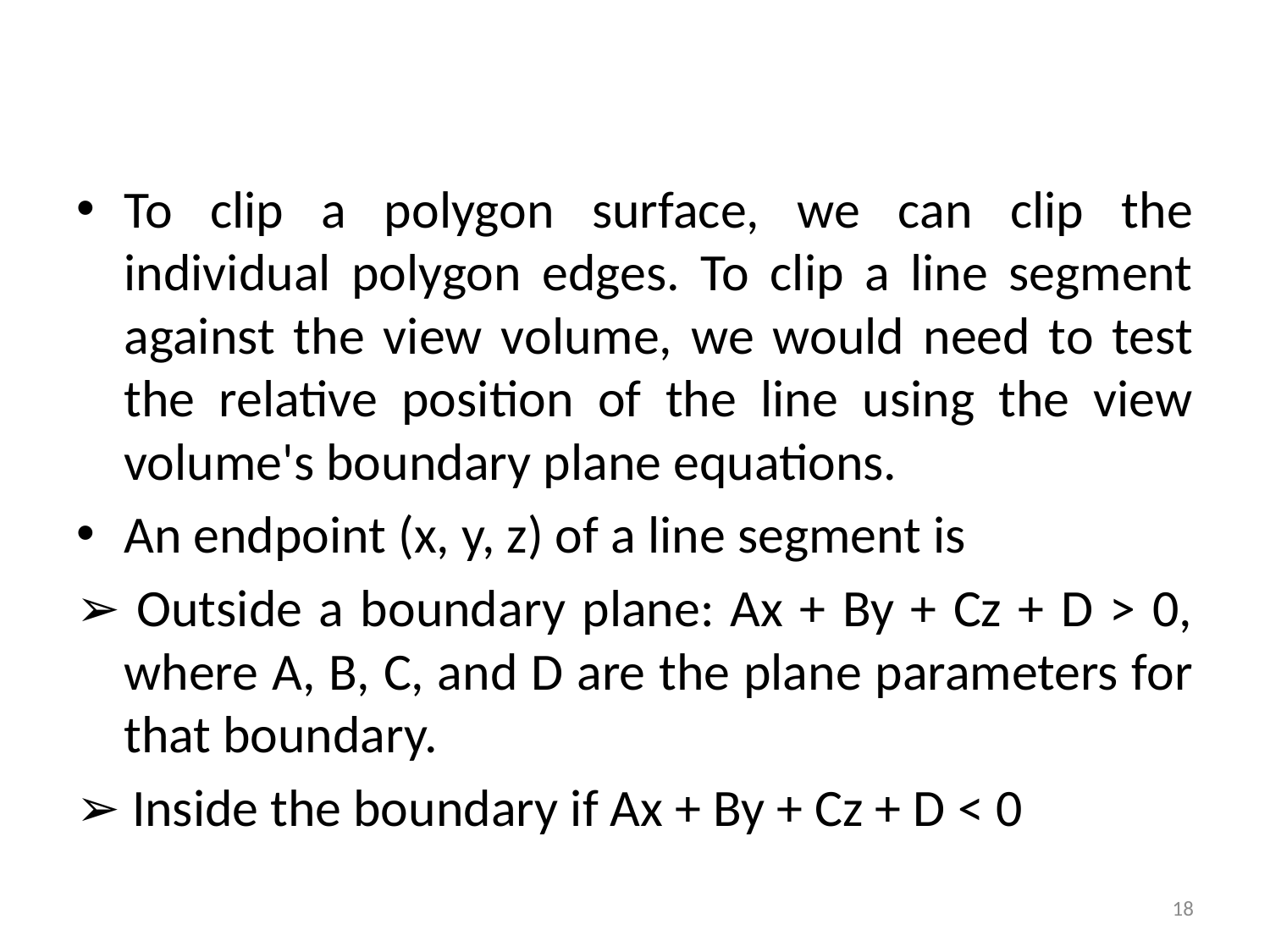

#
To clip a polygon surface, we can clip the individual polygon edges. To clip a line segment against the view volume, we would need to test the relative position of the line using the view volume's boundary plane equations.
An endpoint (x, y, z) of a line segment is
➢ Outside a boundary plane: Ax + By + Cz + D > 0, where A, B, C, and D are the plane parameters for that boundary.
➢ Inside the boundary if Ax + By + Cz + D < 0
18